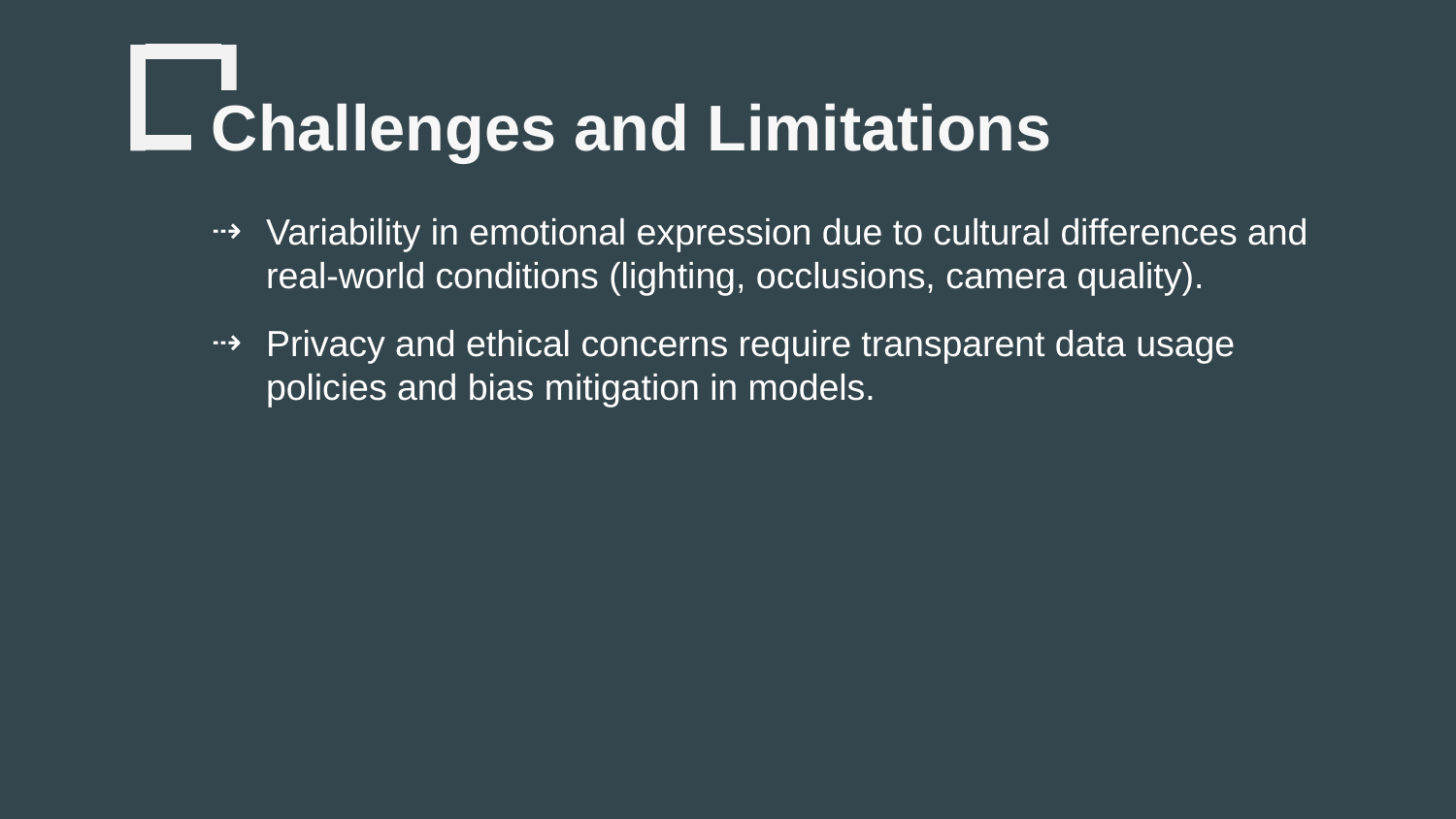

Challenges and Limitations
Variability in emotional expression due to cultural differences and real-world conditions (lighting, occlusions, camera quality).
Privacy and ethical concerns require transparent data usage policies and bias mitigation in models.